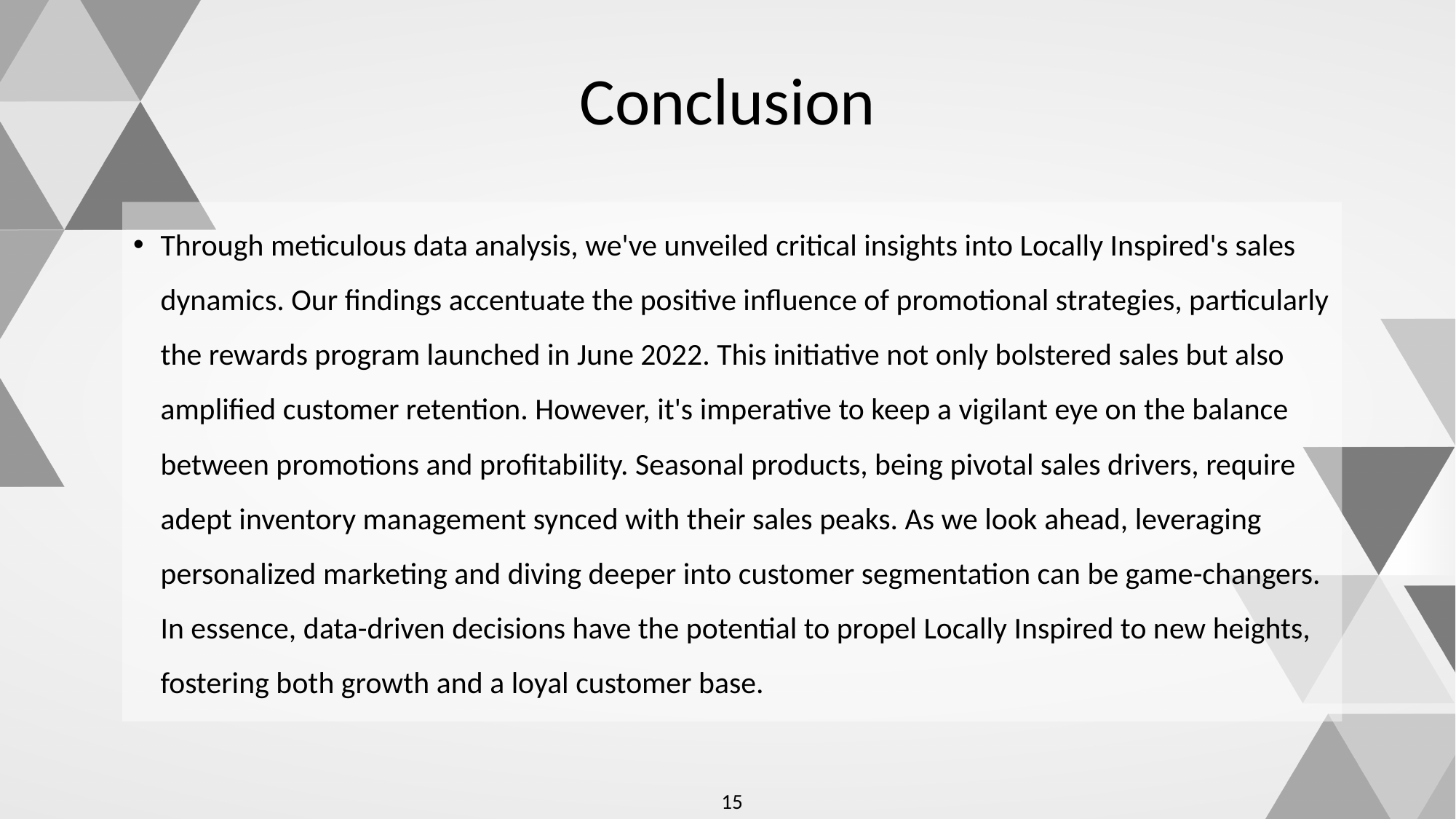

Conclusion

Through meticulous data analysis, we've unveiled critical insights into Locally Inspired's sales dynamics. Our findings accentuate the positive influence of promotional strategies, particularly the rewards program launched in June 2022. This initiative not only bolstered sales but also amplified customer retention. However, it's imperative to keep a vigilant eye on the balance between promotions and profitability. Seasonal products, being pivotal sales drivers, require adept inventory management synced with their sales peaks. As we look ahead, leveraging personalized marketing and diving deeper into customer segmentation can be game-changers. In essence, data-driven decisions have the potential to propel Locally Inspired to new heights, fostering both growth and a loyal customer base.

15